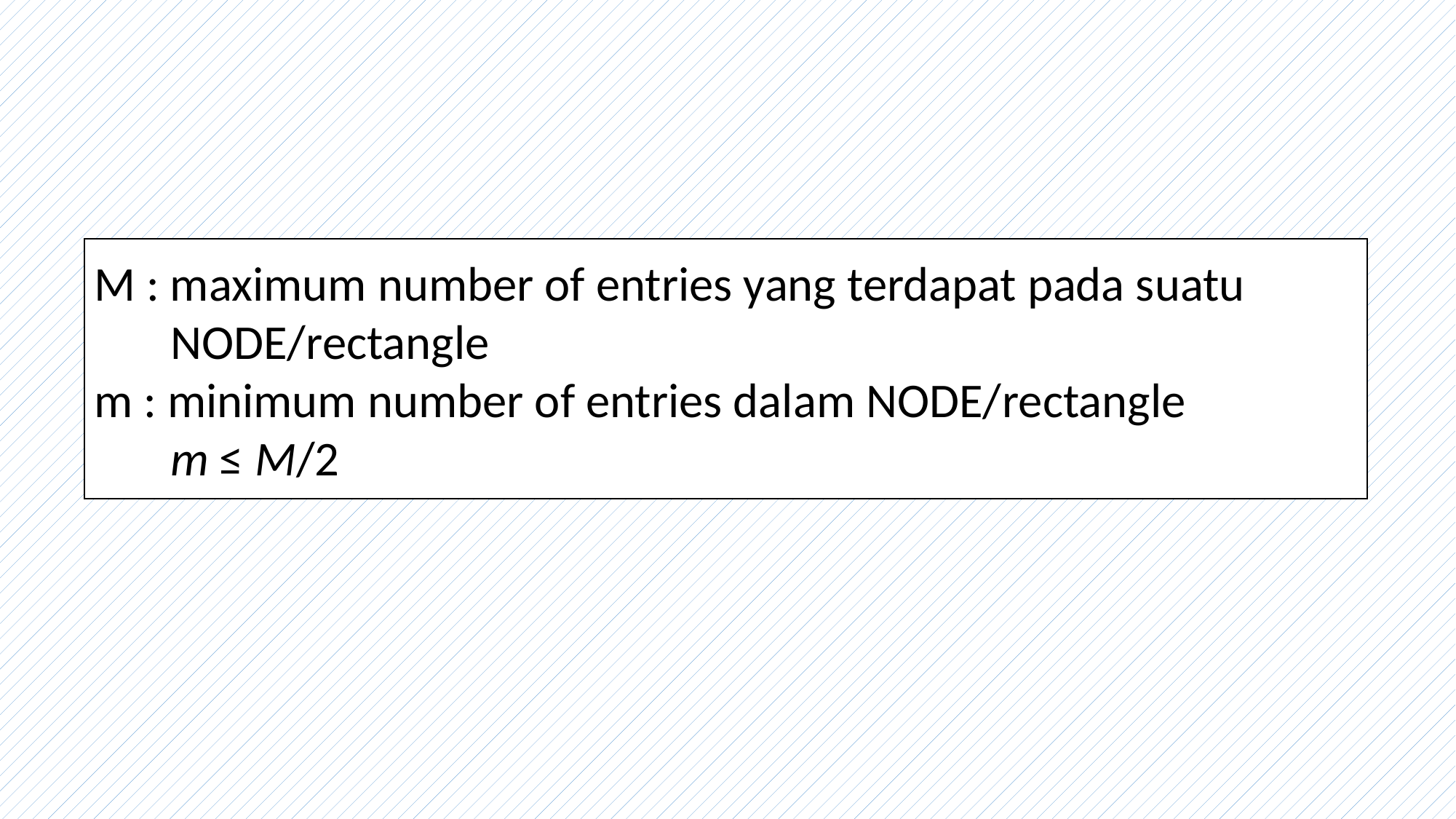

M : maximum number of entries yang terdapat pada suatu
       NODE/rectangle
m : minimum number of entries dalam NODE/rectangle
       m ≤ M/2